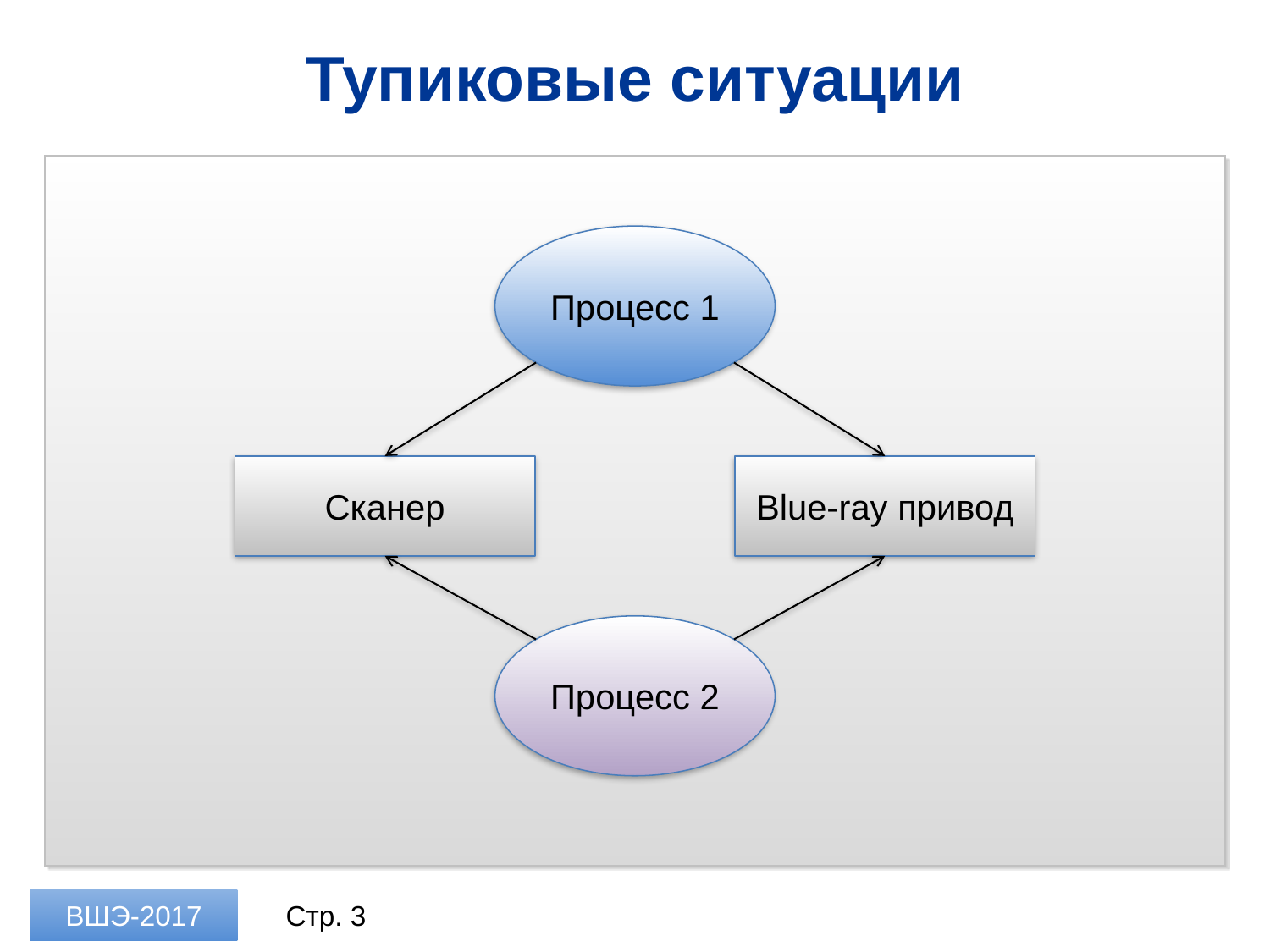

Тупиковые ситуации

Процесс 1
Сканер
Blue-ray привод
Процесс 2
ВШЭ-2017
Стр. 3